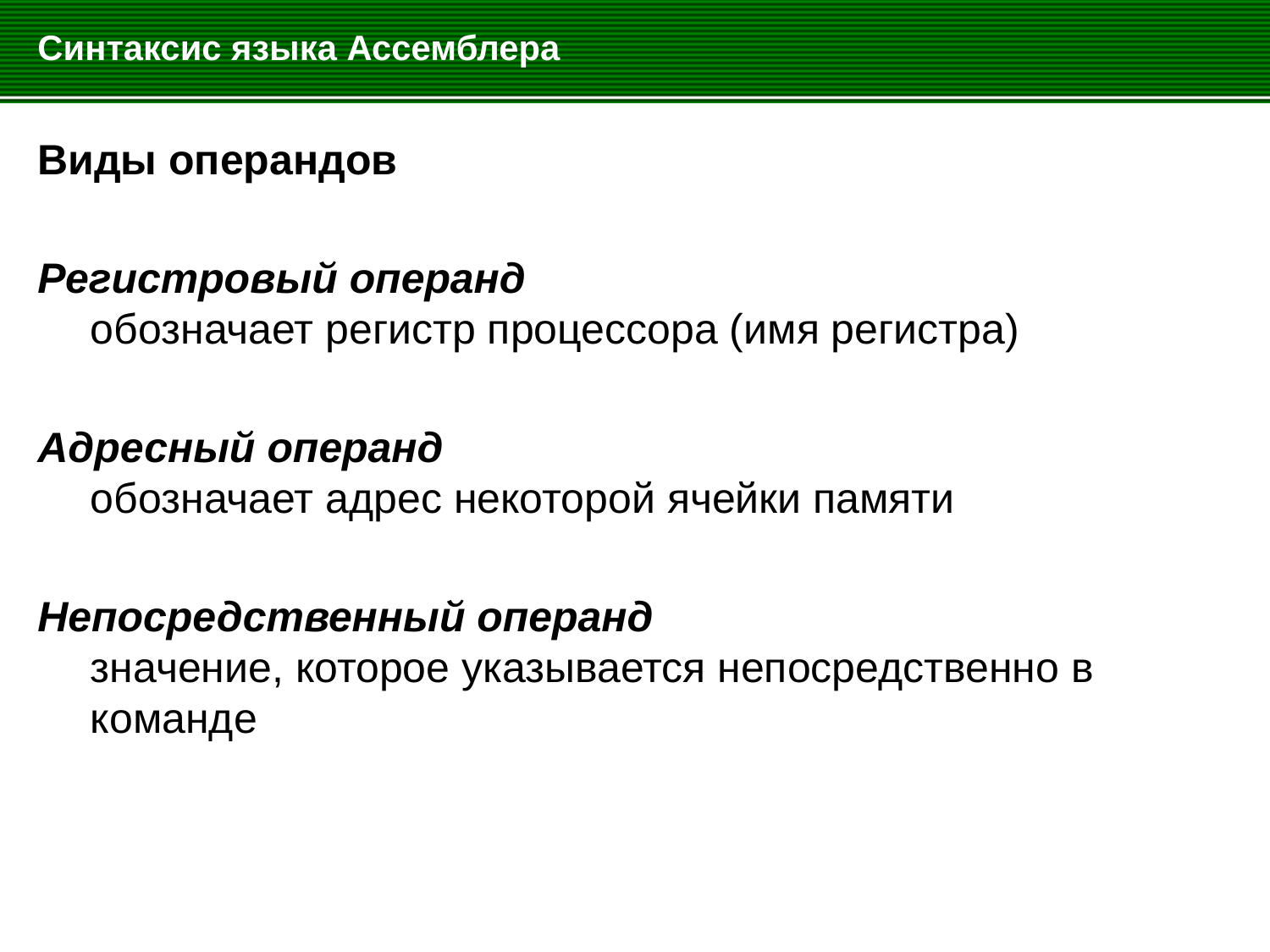

# Синтаксис языка Ассемблера
Виды операндов

Регистровый операнд
обозначает регистр процессора (имя регистра)

Адресный операнд
обозначает адрес некоторой ячейки памяти

Непосредственный операнд
значение, которое указывается непосредственно в команде